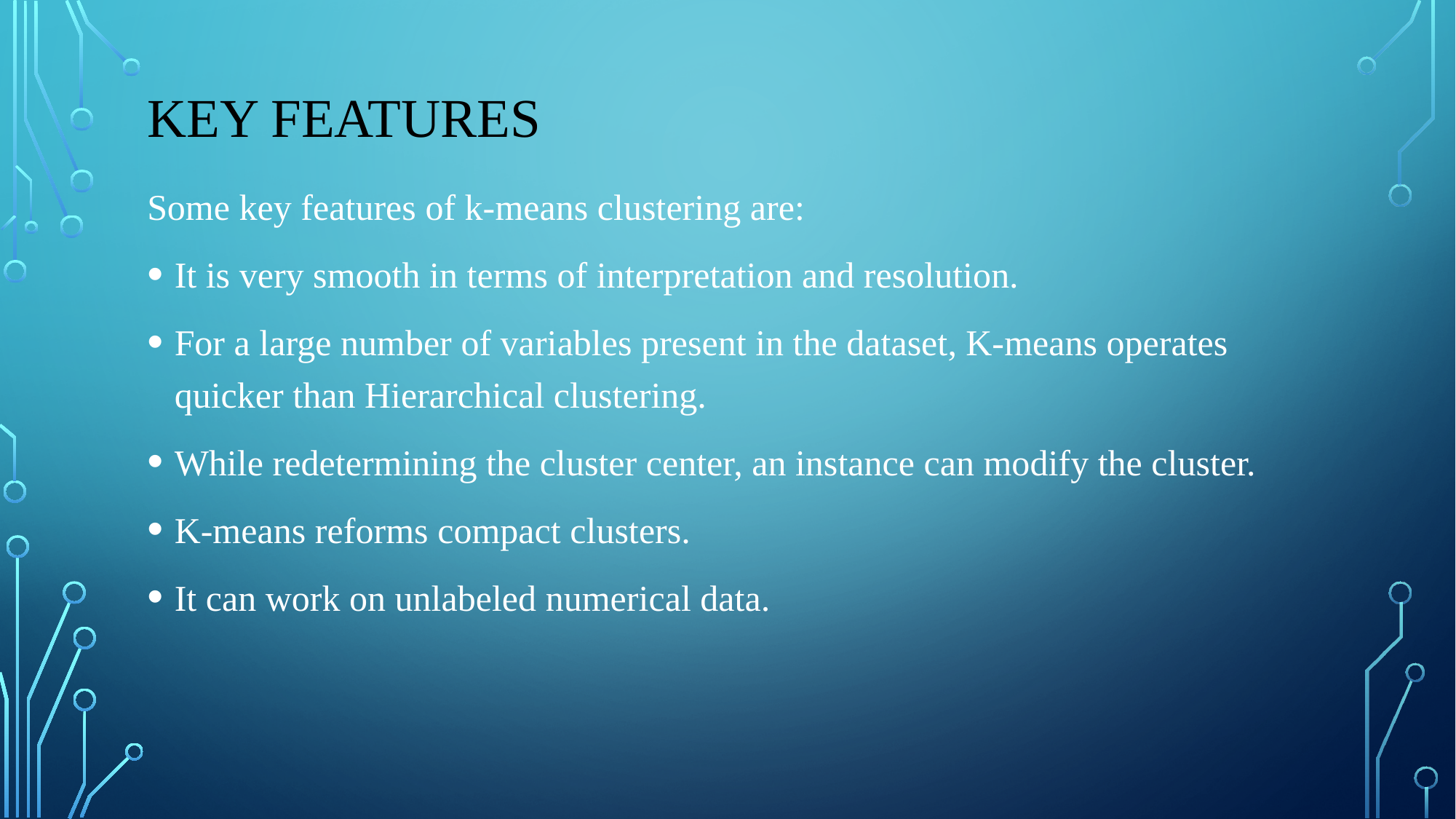

# Key features
Some key features of k-means clustering are:
It is very smooth in terms of interpretation and resolution.
For a large number of variables present in the dataset, K-means operates quicker than Hierarchical clustering.
While redetermining the cluster center, an instance can modify the cluster.
K-means reforms compact clusters.
It can work on unlabeled numerical data.